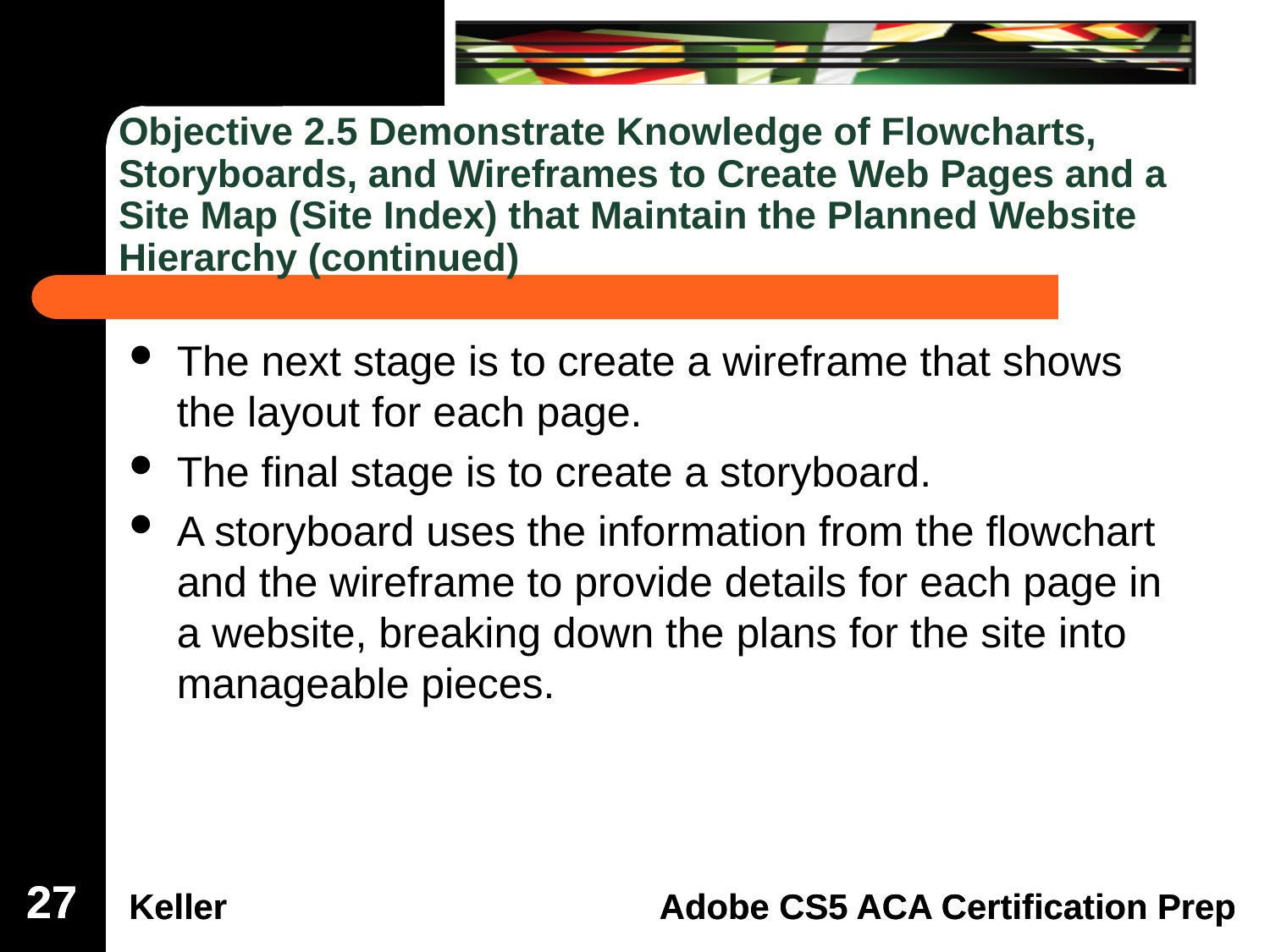

# Objective 2.5 Demonstrate Knowledge of Flowcharts, Storyboards, and Wireframes to Create Web Pages and a Site Map (Site Index) that Maintain the Planned Website Hierarchy (continued)
The next stage is to create a wireframe that shows the layout for each page.
The final stage is to create a storyboard.
A storyboard uses the information from the flowchart and the wireframe to provide details for each page in a website, breaking down the plans for the site into manageable pieces.

27
27
27